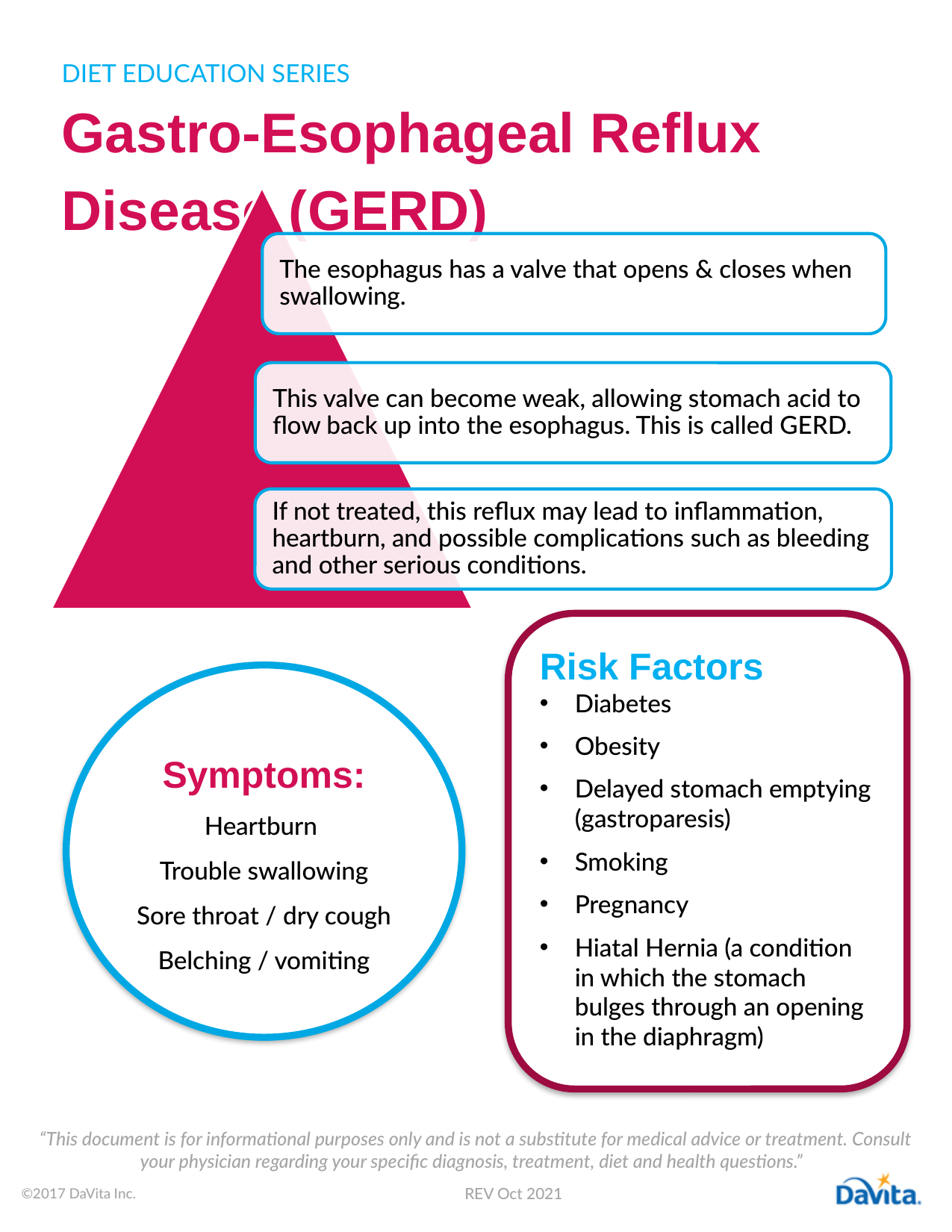

DIET EDUCATION SERIES
Gastro-Esophageal Reflux Disease (GERD)
The esophagus has a valve that opens & closes when swallowing.
This valve can become weak, allowing stomach acid to flow back up into the esophagus. This is called GERD.
If not treated, this reflux may lead to inflammation, heartburn, and possible complications such as bleeding and other serious conditions.

Risk Factors
Diabetes

Obesity

Delayed stomach emptying (gastroparesis)

Smoking

Pregnancy

Hiatal Hernia (a condition in which the stomach bulges through an opening in the diaphragm)
Symptoms:
Heartburn
Trouble swallowing
Sore throat / dry cough
Belching / vomiting